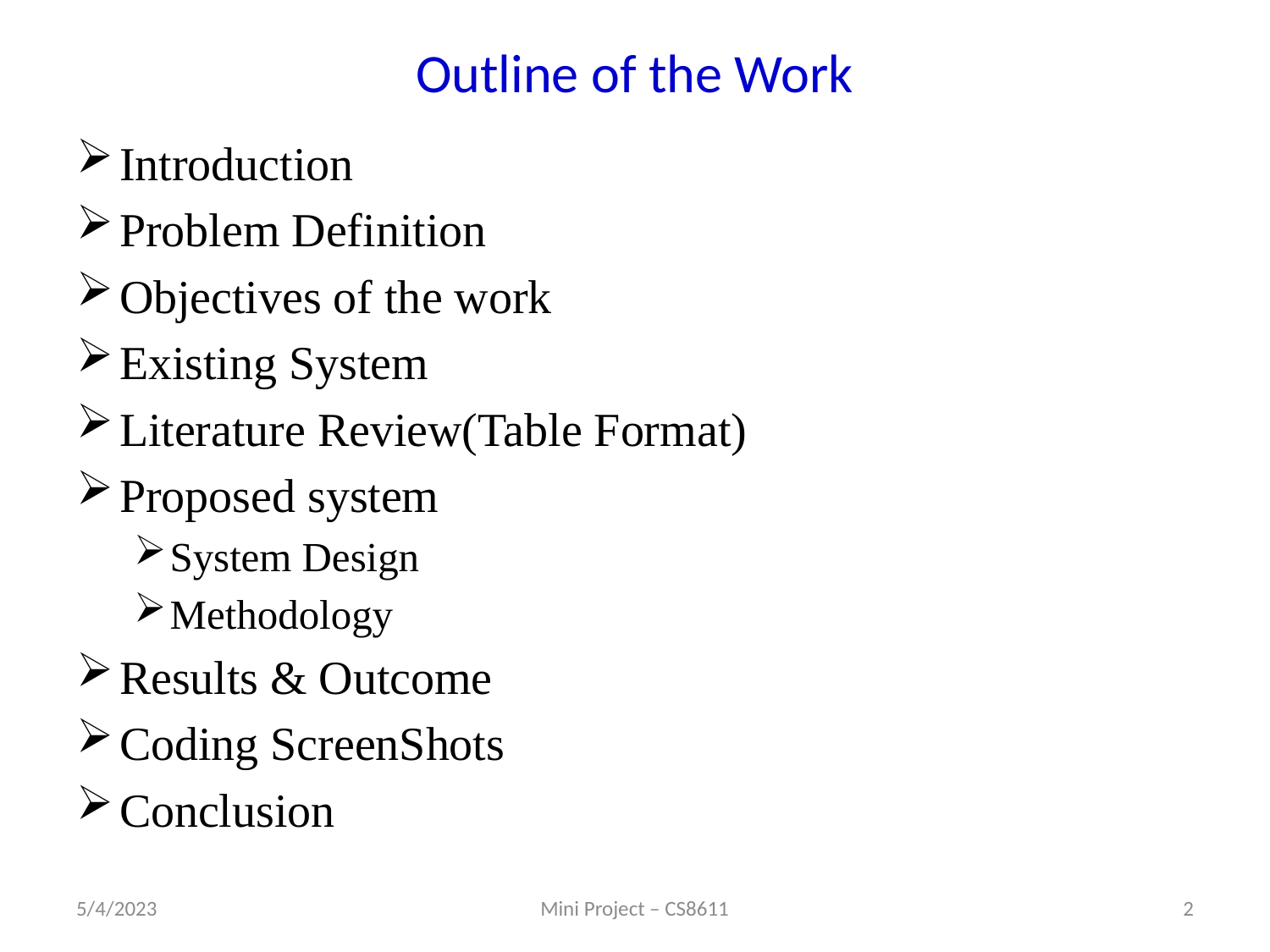

# Outline of the Work
Introduction
Problem Definition
Objectives of the work
Existing System
Literature Review(Table Format)
Proposed system
System Design
Methodology
Results & Outcome
Coding ScreenShots
Conclusion

5/4/2023
Mini Project – CS8611
2